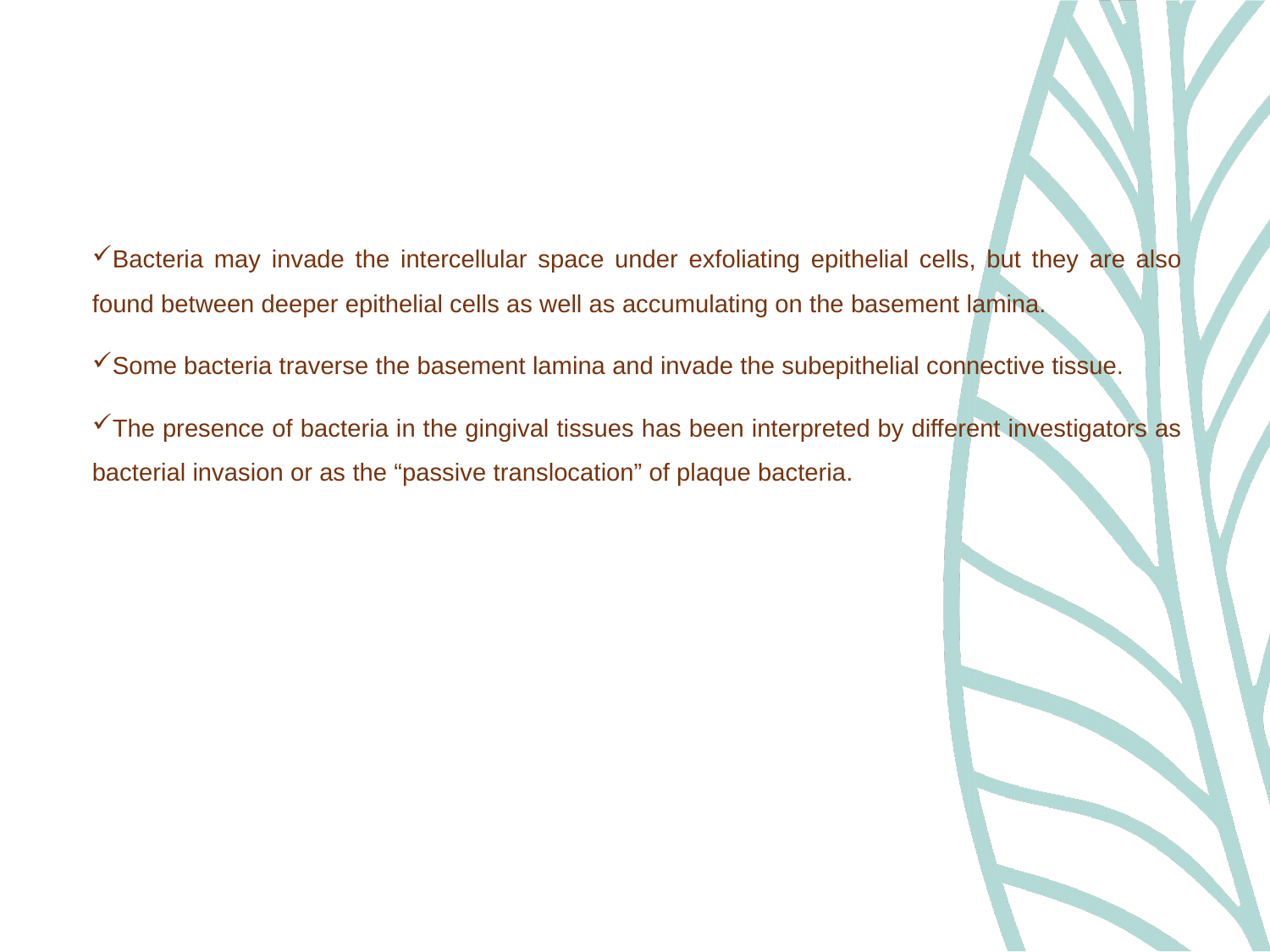

Bacteria may invade the intercellular space under exfoliating epithelial cells, but they are also found between deeper epithelial cells as well as accumulating on the basement lamina.
Some bacteria traverse the basement lamina and invade the subepithelial connective tissue.
The presence of bacteria in the gingival tissues has been interpreted by different investigators as bacterial invasion or as the “passive translocation” of plaque bacteria.